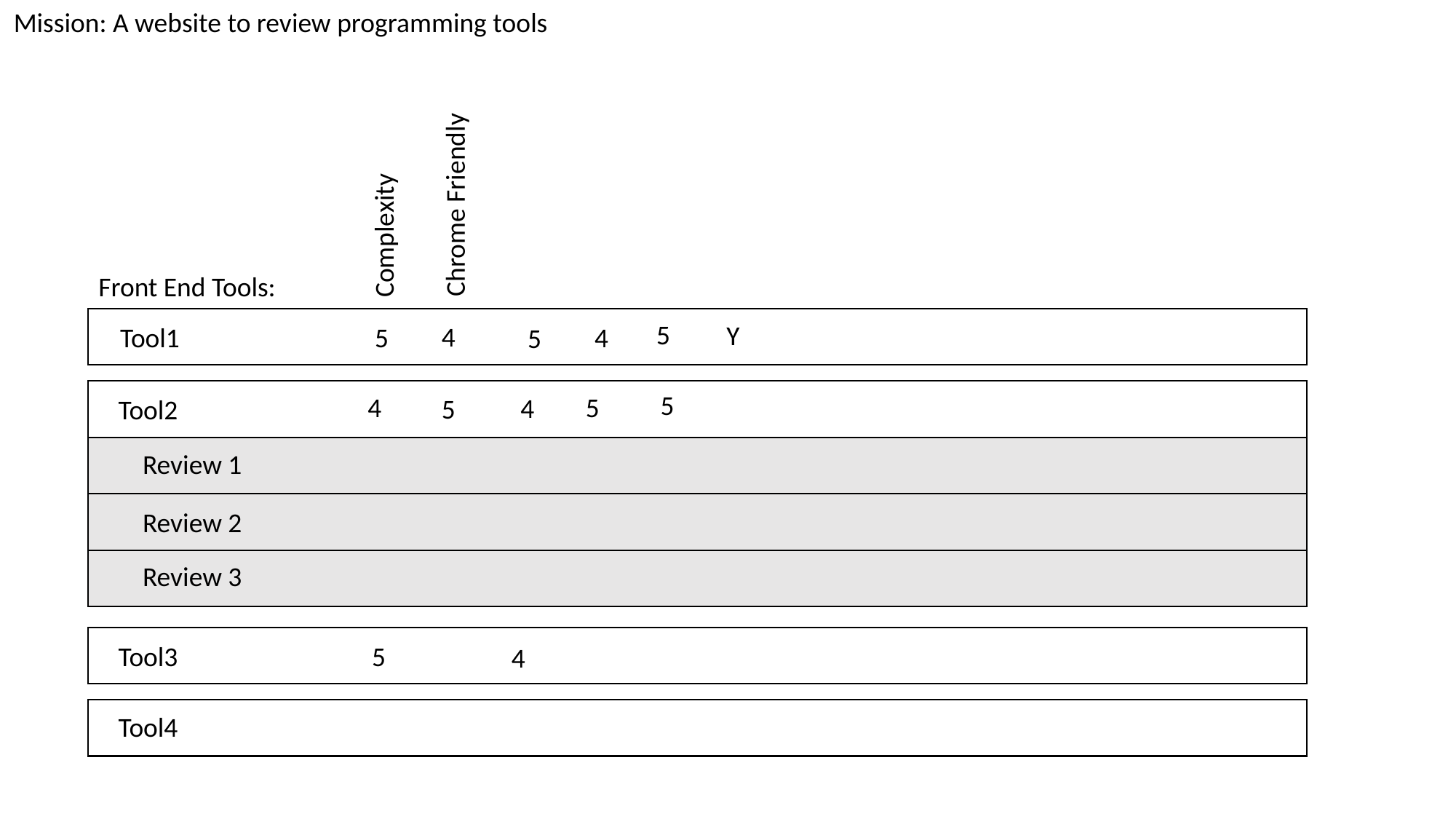

Mission: A website to review programming tools
Chrome Friendly
Complexity
Front End Tools:

5
Y
4
Tool1
5
4
5

5
4
5
4
5
Tool2

Review 1

Review 2

Review 3

Tool3
5
4

Tool4